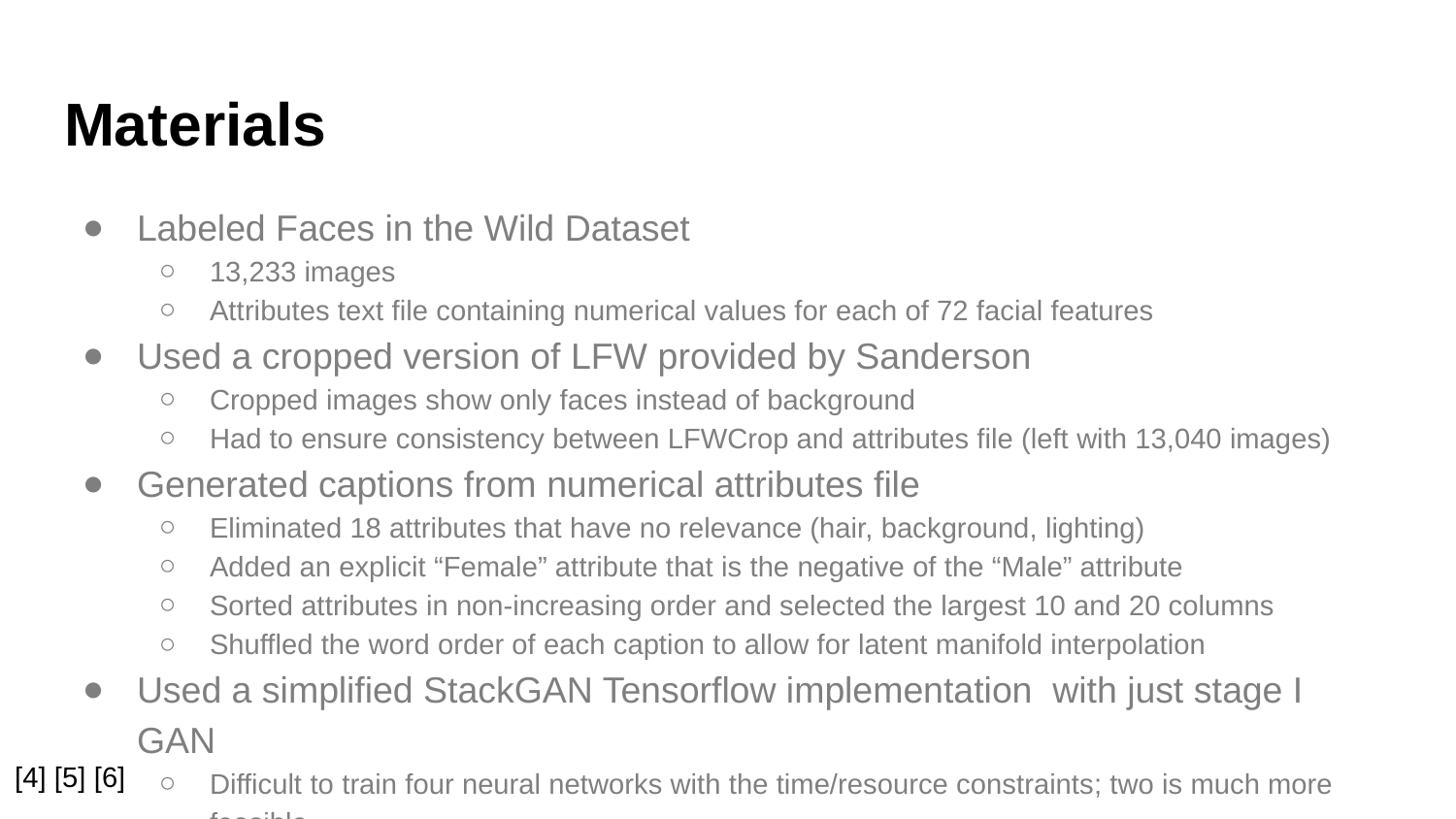

# Materials
Labeled Faces in the Wild Dataset
13,233 images
Attributes text file containing numerical values for each of 72 facial features
Used a cropped version of LFW provided by Sanderson
Cropped images show only faces instead of background
Had to ensure consistency between LFWCrop and attributes file (left with 13,040 images)
Generated captions from numerical attributes file
Eliminated 18 attributes that have no relevance (hair, background, lighting)
Added an explicit “Female” attribute that is the negative of the “Male” attribute
Sorted attributes in non-increasing order and selected the largest 10 and 20 columns
Shuffled the word order of each caption to allow for latent manifold interpolation
Used a simplified StackGAN Tensorflow implementation  with just stage I GAN
Difficult to train four neural networks with the time/resource constraints; two is much more feasible
Hyperparameter space of the full StackGAN model is squared w.r.t. the simplified version
[4] [5] [6]